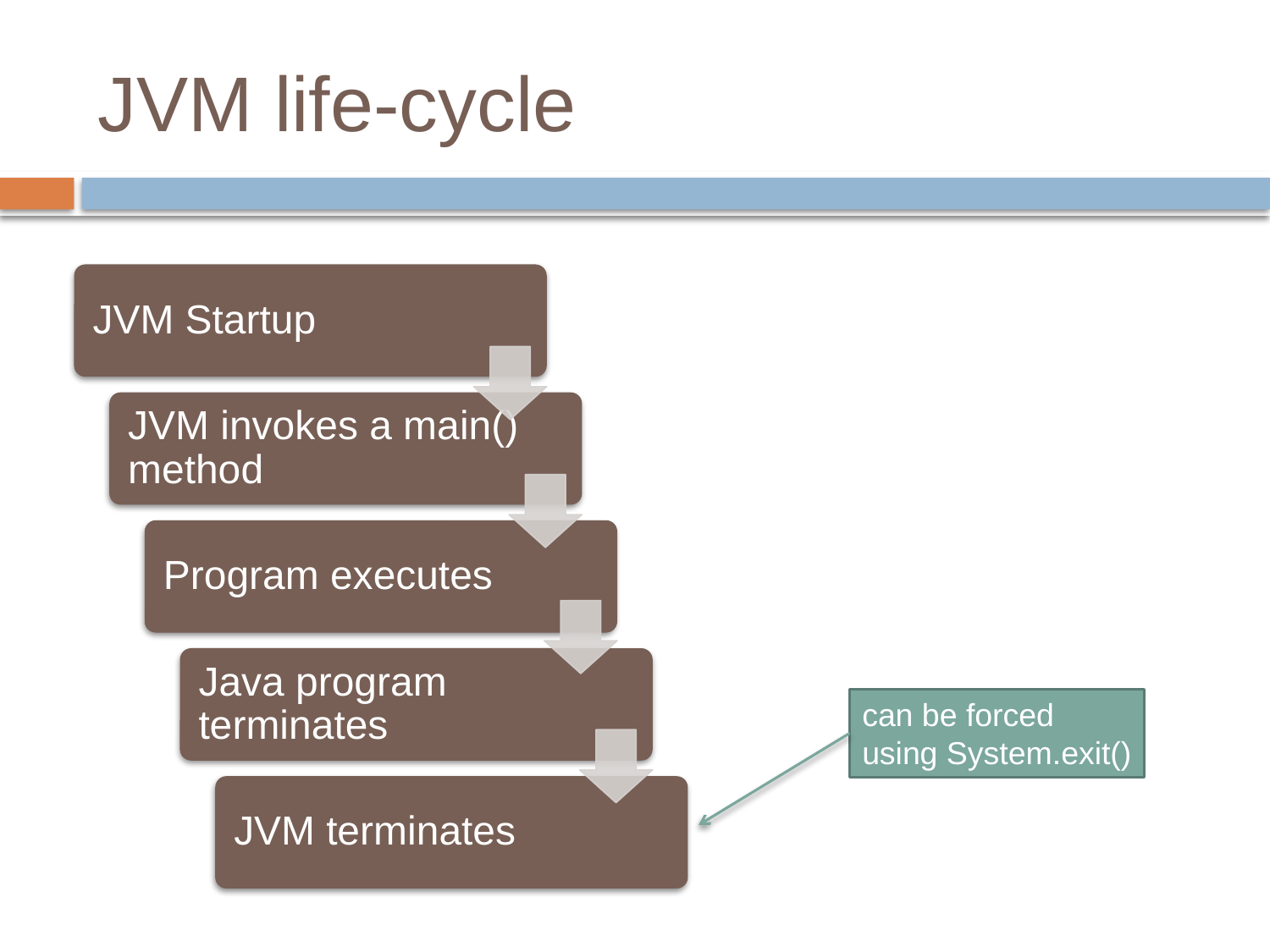

# JVM life-cycle
JVM Startup
JVM invokes a main() method
Program executes
Java program terminates
JVM terminates

can be forced
using System.exit()